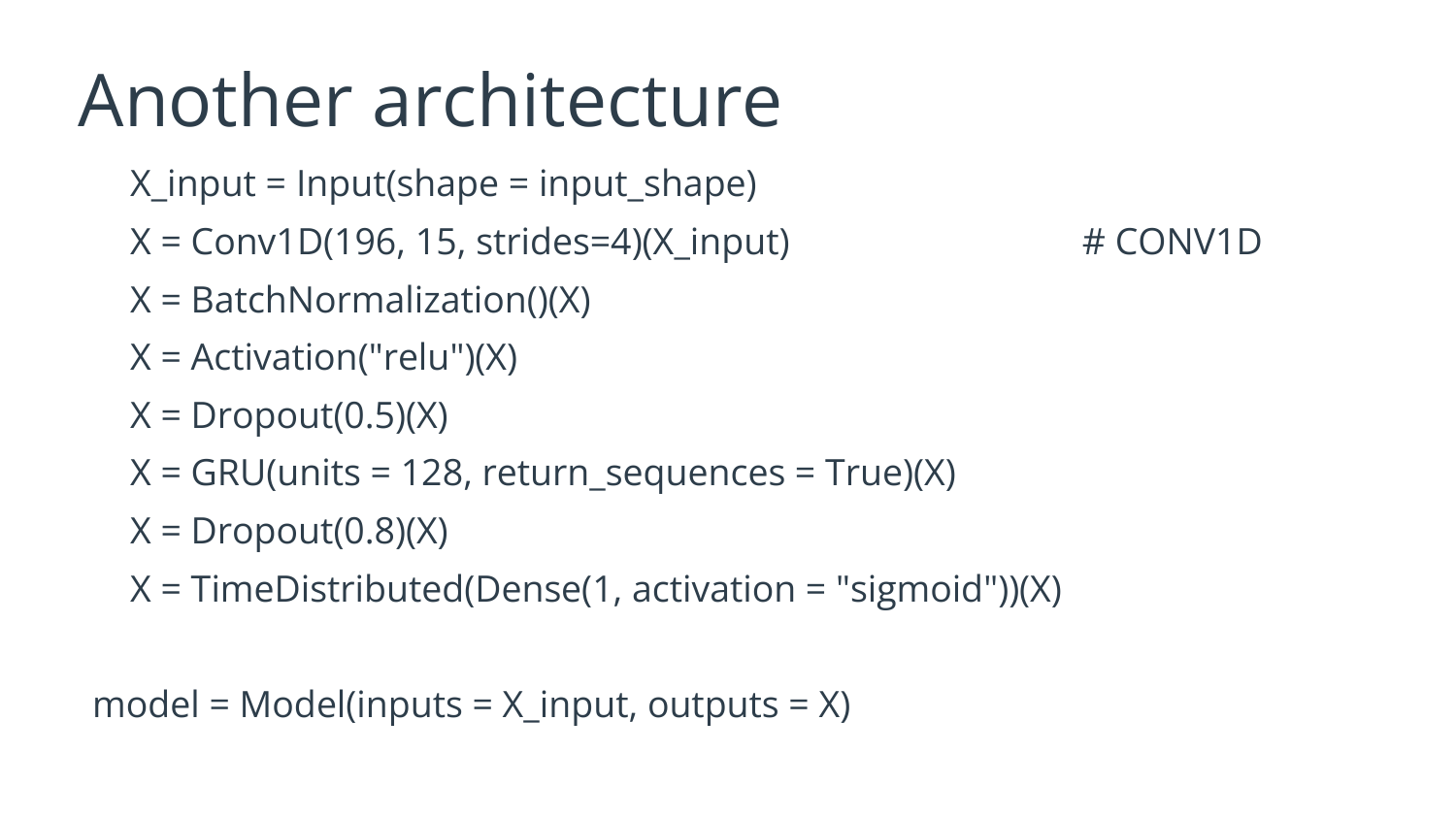

# Another architecture

    X_input = Input(shape = input_shape)
    X = Conv1D(196, 15, strides=4)(X_input)                               # CONV1D
    X = BatchNormalization()(X)
    X = Activation("relu")(X)
    X = Dropout(0.5)(X)
    X = GRU(units = 128, return_sequences = True)(X)
    X = Dropout(0.8)(X)
    X = TimeDistributed(Dense(1, activation = "sigmoid"))(X)

model = Model(inputs = X_input, outputs = X)